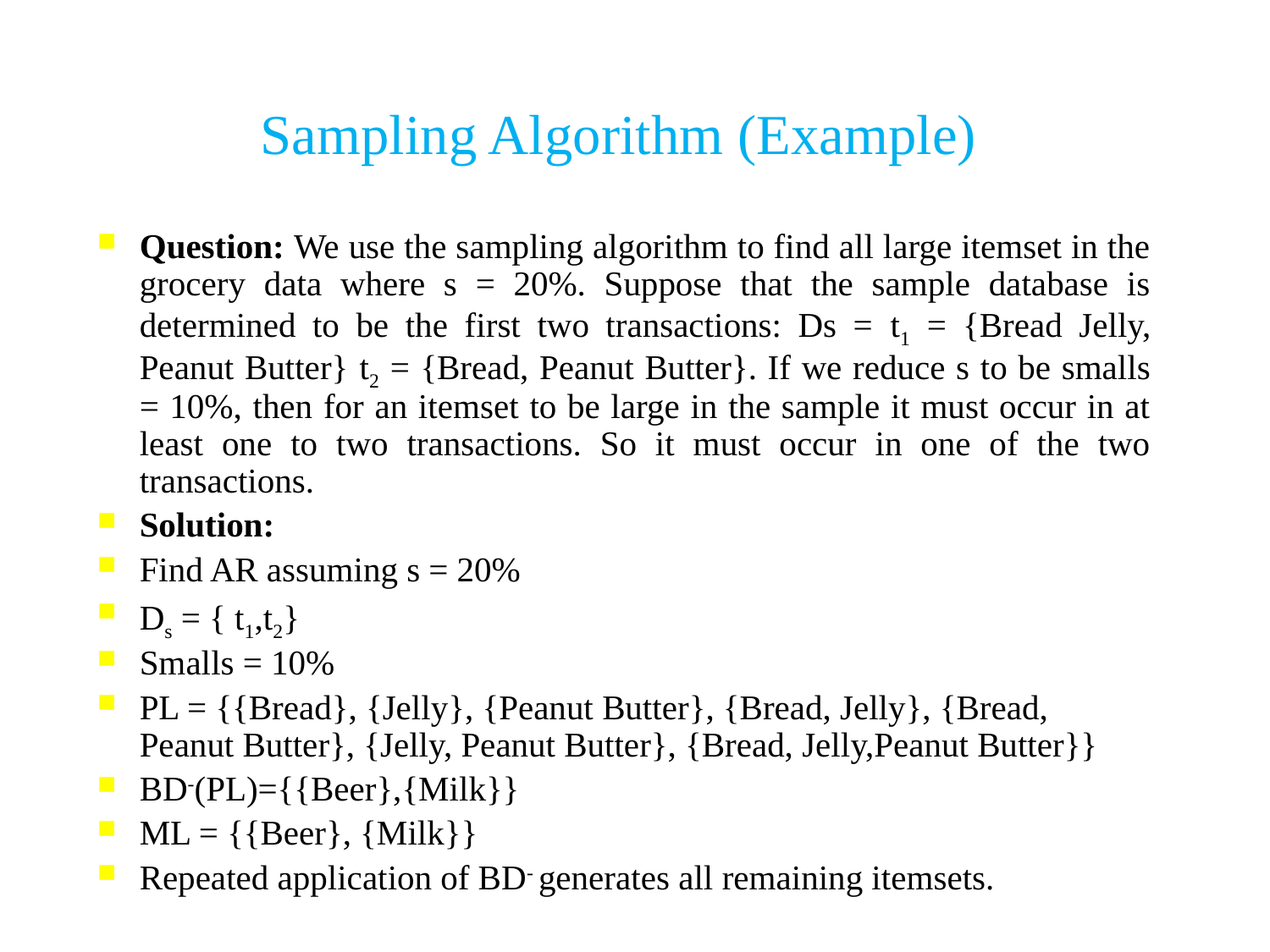

# Sampling Algorithm (Example)
Question: We use the sampling algorithm to find all large itemset in the grocery data where s = 20%. Suppose that the sample database is determined to be the first two transactions: Ds = t1 = {Bread Jelly, Peanut Butter} t2 = {Bread, Peanut Butter}. If we reduce s to be smalls = 10%, then for an itemset to be large in the sample it must occur in at least one to two transactions. So it must occur in one of the two transactions.
Solution:
Find AR assuming s = 20%
Ds = { t1,t2}
Smalls = 10%
PL = {{Bread}, {Jelly}, {Peanut Butter}, {Bread, Jelly}, {Bread, Peanut Butter}, {Jelly, Peanut Butter}, {Bread, Jelly,Peanut Butter}}
BD-(PL)={{Beer},{Milk}}
ML = {{Beer}, {Milk}}
Repeated application of BD- generates all remaining itemsets.